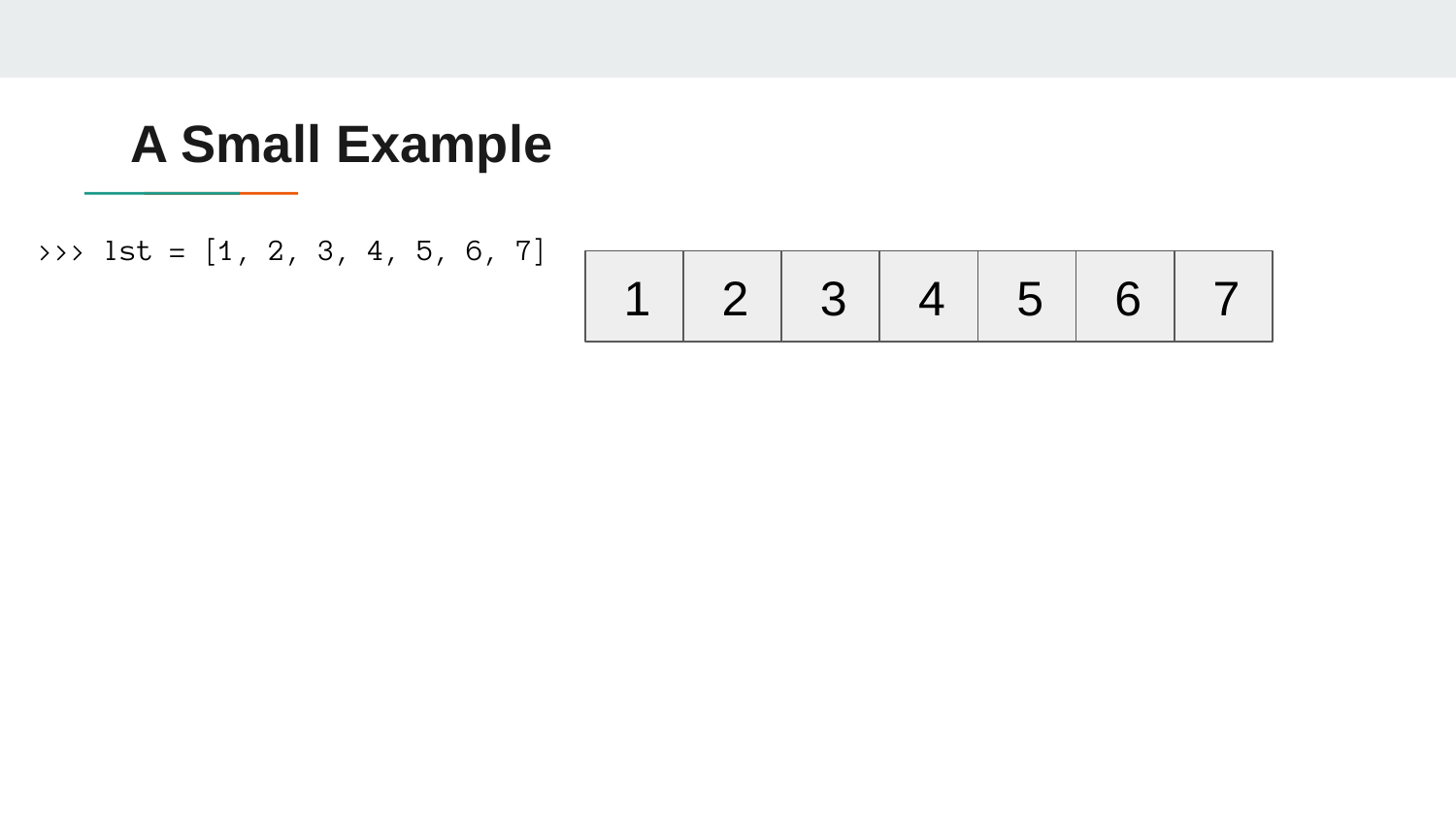

# A Small Example
>>> lst = [1, 2, 3, 4, 5, 6, 7]

   1
   2
   3
   4
   5
   6
   7